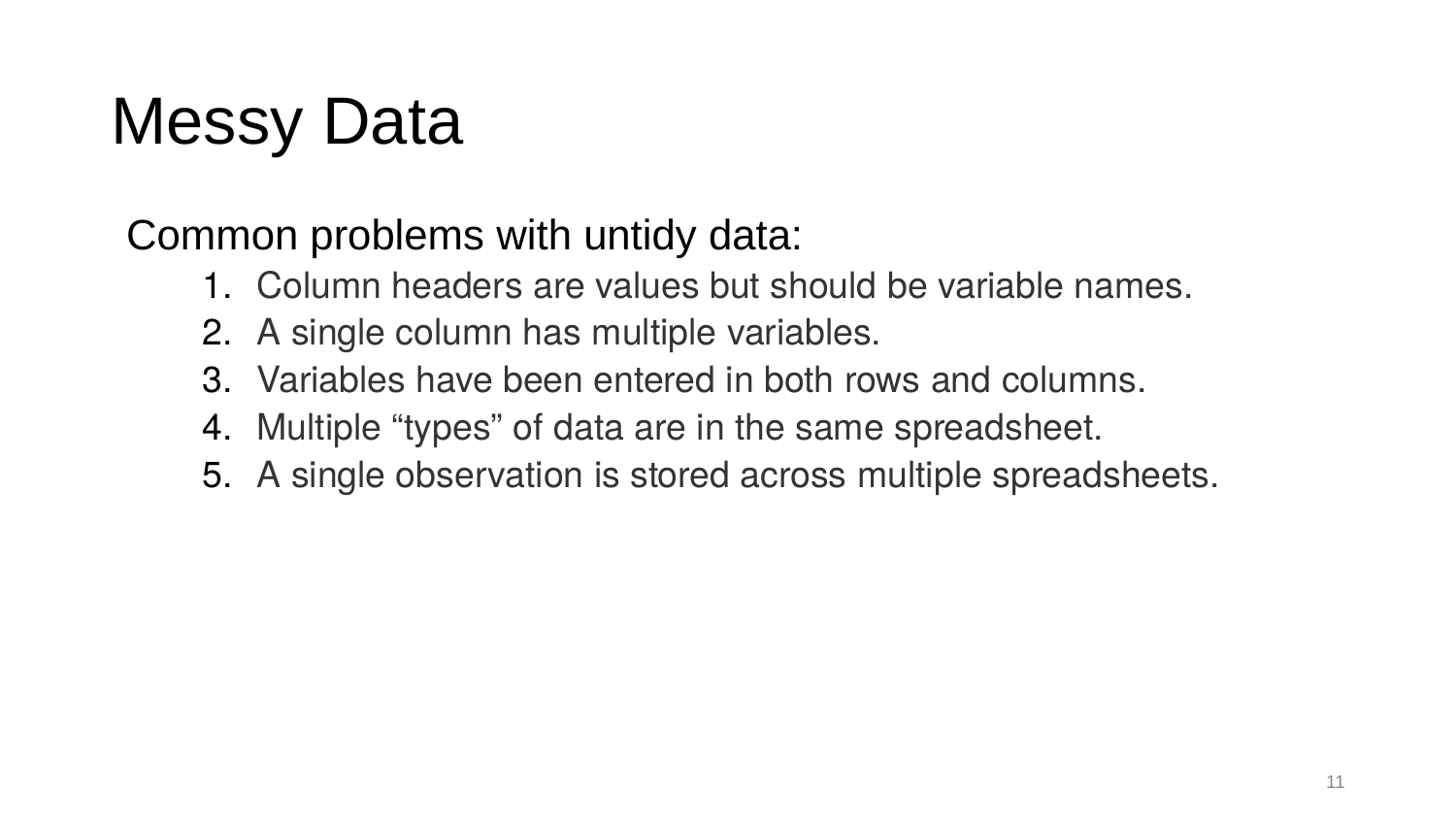

# Messy Data
Common problems with untidy data:
Column headers are values but should be variable names.
A single column has multiple variables.
Variables have been entered in both rows and columns.
Multiple “types” of data are in the same spreadsheet.
A single observation is stored across multiple spreadsheets.

11